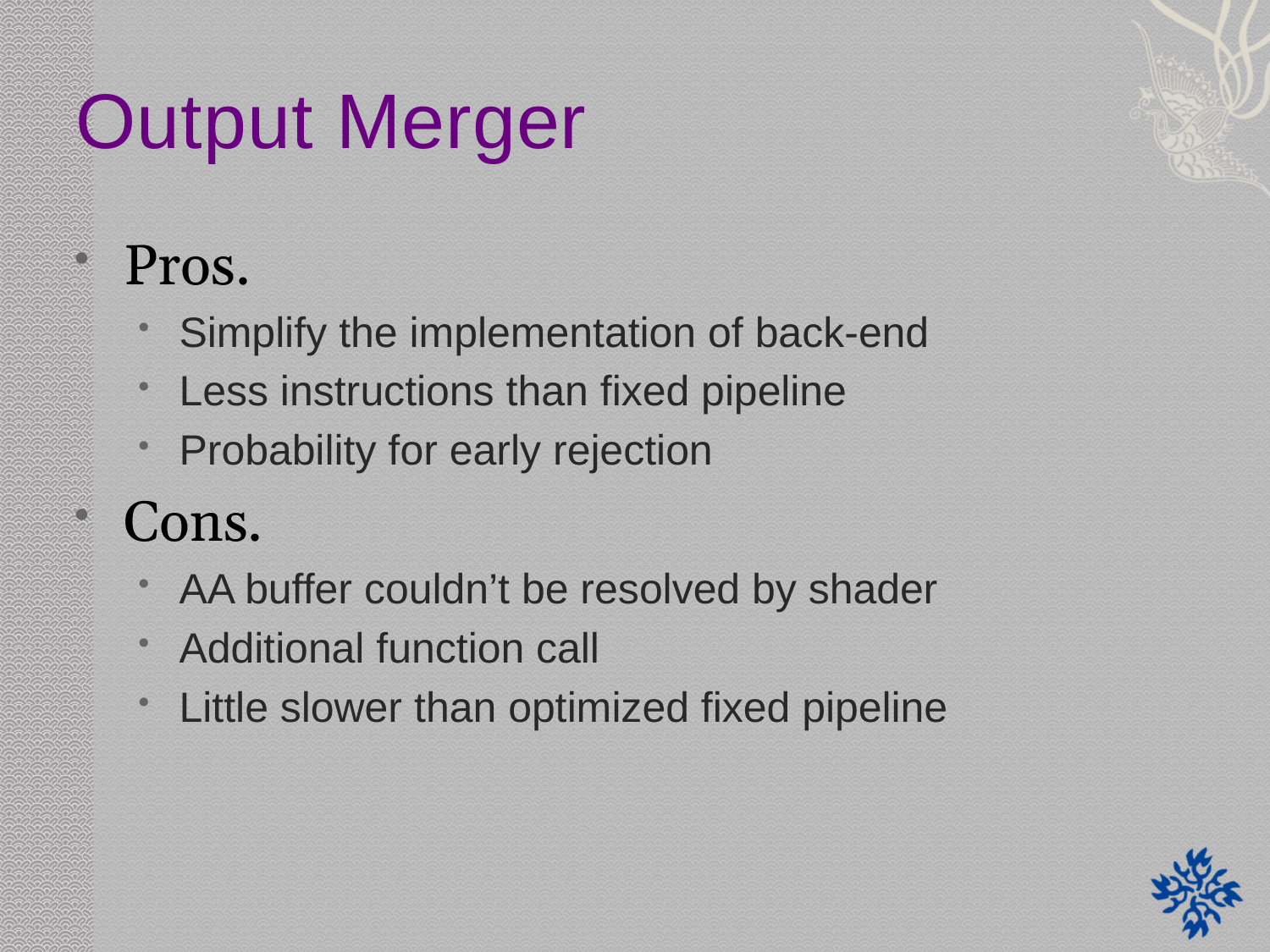

# Output Merger
Pros.
Simplify the implementation of back-end
Less instructions than fixed pipeline
Probability for early rejection
Cons.
AA buffer couldn’t be resolved by shader
Additional function call
Little slower than optimized fixed pipeline